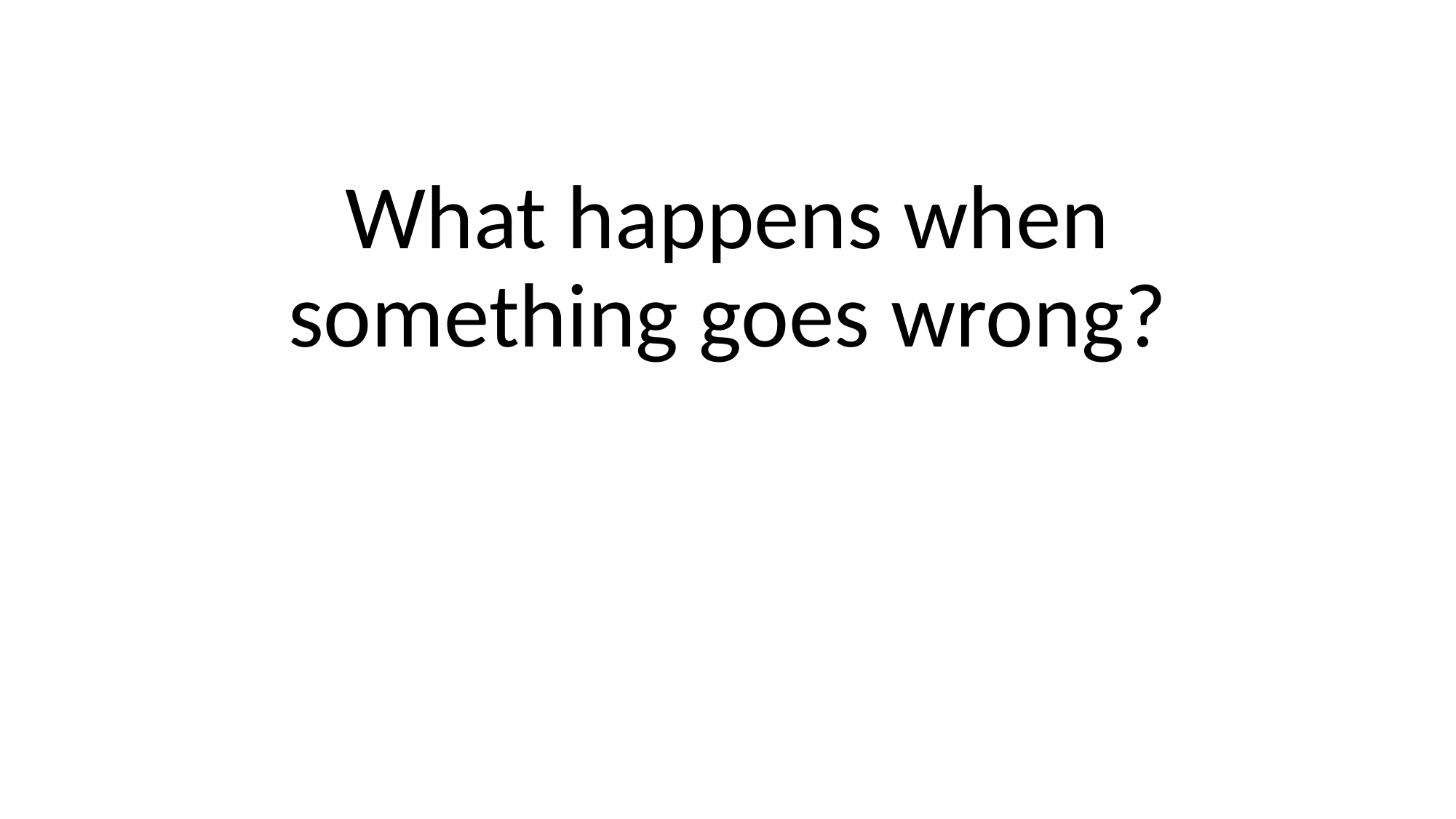

# What happens when something goes wrong?